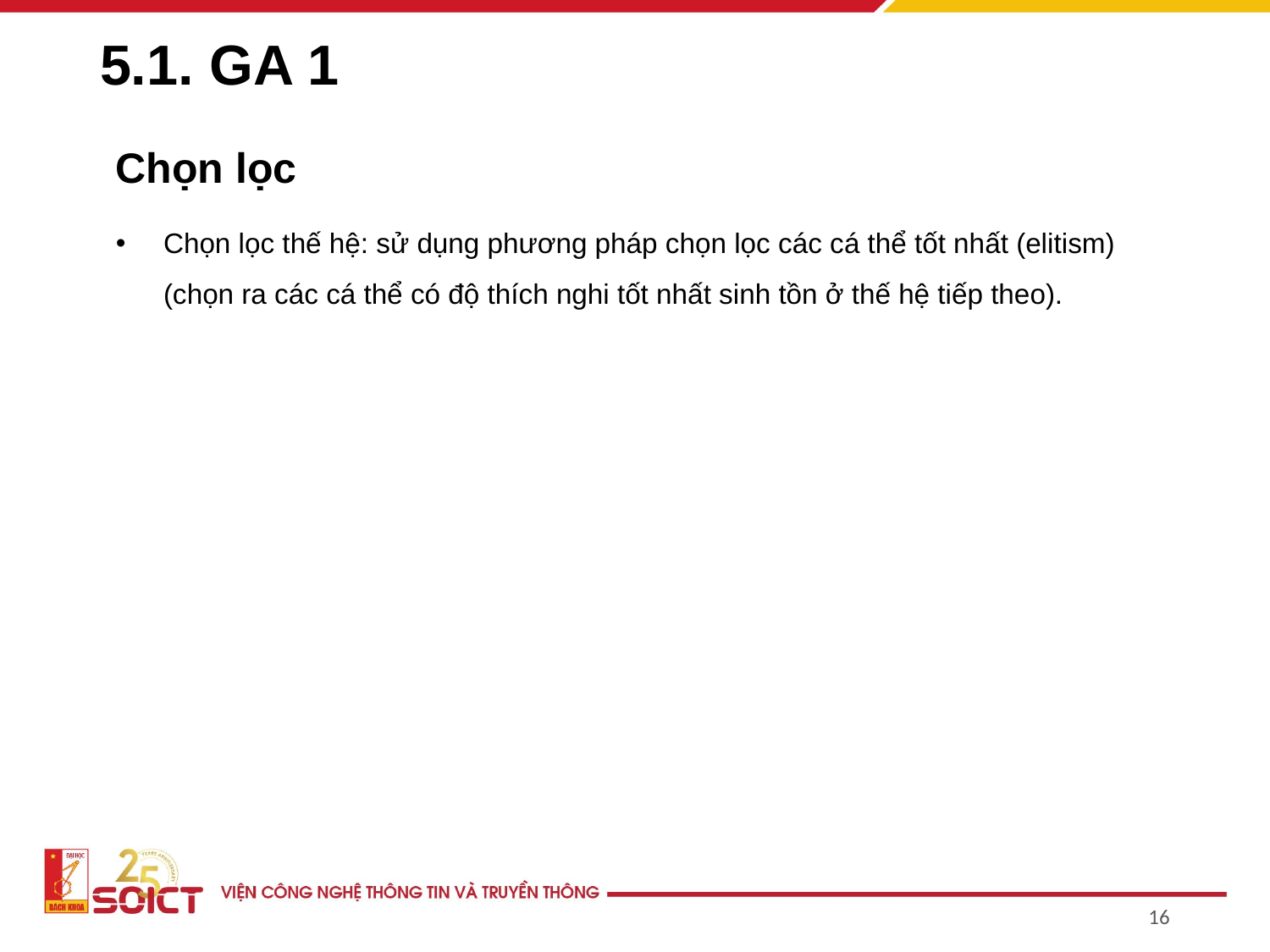

# 5.1. GA 1
Chọn lọc
Chọn lọc thế hệ: sử dụng phương pháp chọn lọc các cá thể tốt nhất (elitism) (chọn ra các cá thể có độ thích nghi tốt nhất sinh tồn ở thế hệ tiếp theo).

16